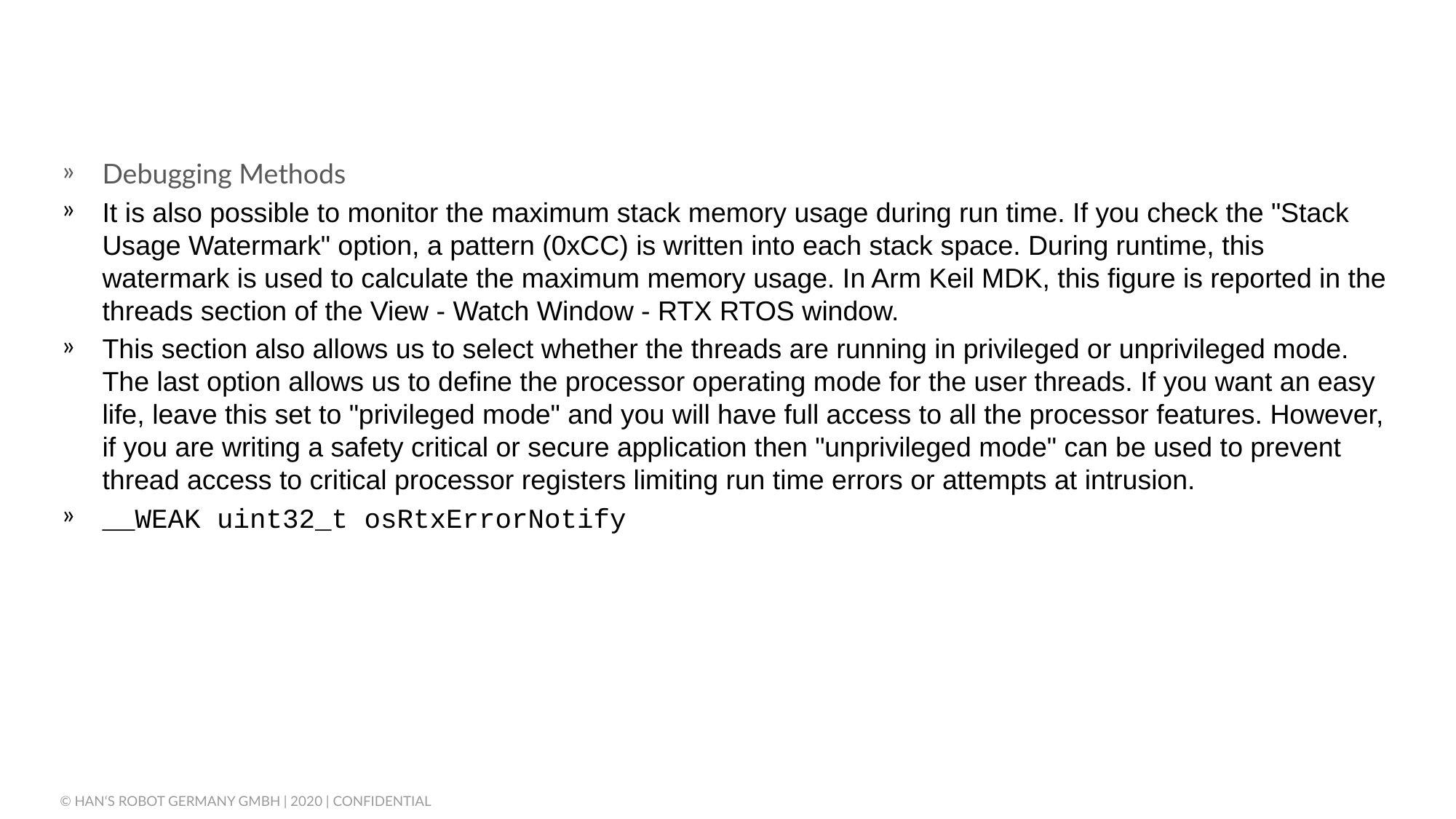

#
Debugging Methods
It is also possible to monitor the maximum stack memory usage during run time. If you check the "Stack Usage Watermark" option, a pattern (0xCC) is written into each stack space. During runtime, this watermark is used to calculate the maximum memory usage. In Arm Keil MDK, this figure is reported in the threads section of the View - Watch Window - RTX RTOS window.
This section also allows us to select whether the threads are running in privileged or unprivileged mode. The last option allows us to define the processor operating mode for the user threads. If you want an easy life, leave this set to "privileged mode" and you will have full access to all the processor features. However, if you are writing a safety critical or secure application then "unprivileged mode" can be used to prevent thread access to critical processor registers limiting run time errors or attempts at intrusion.
__WEAK uint32_t osRtxErrorNotify